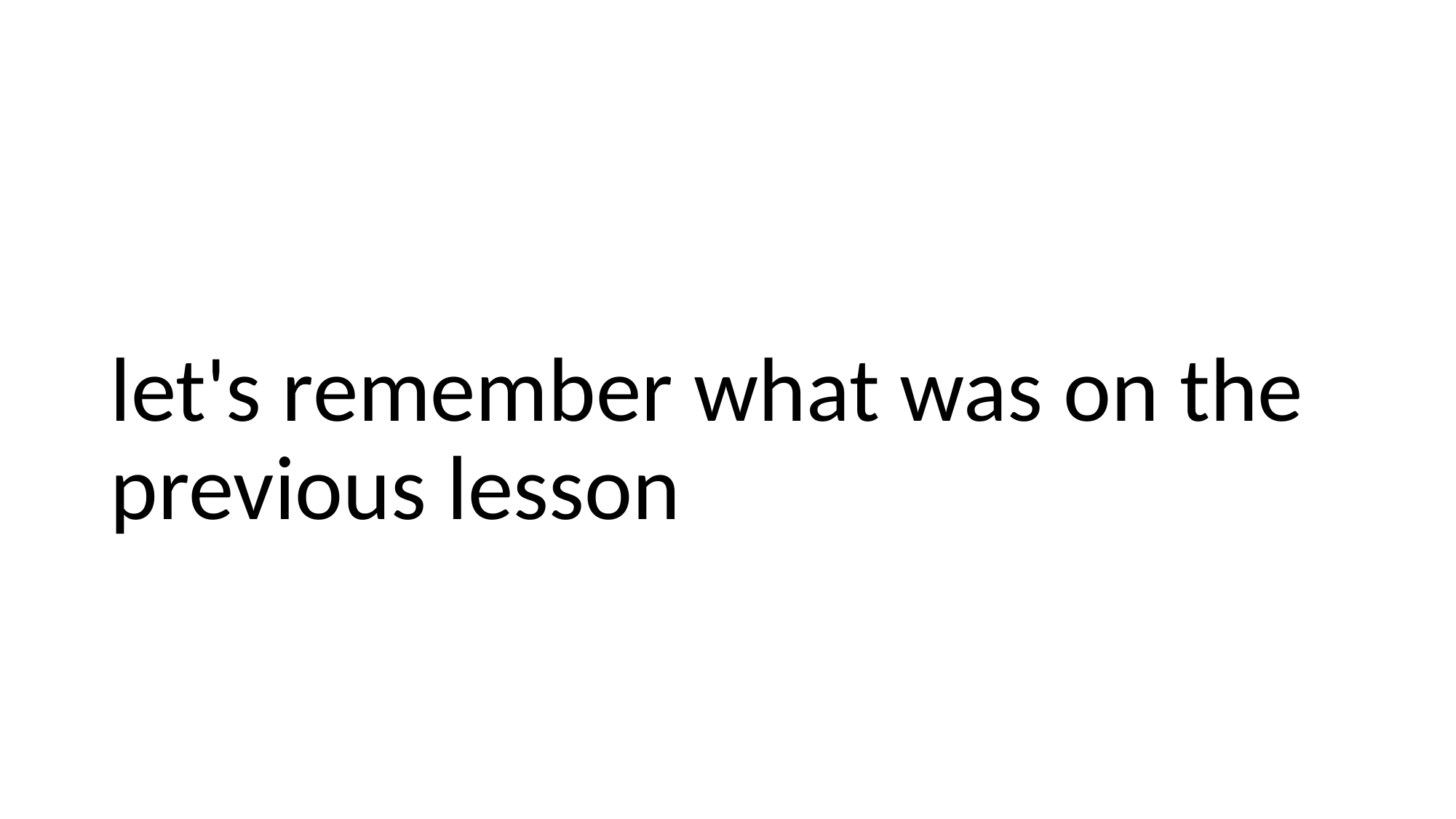

# let's remember what was on the previous lesson